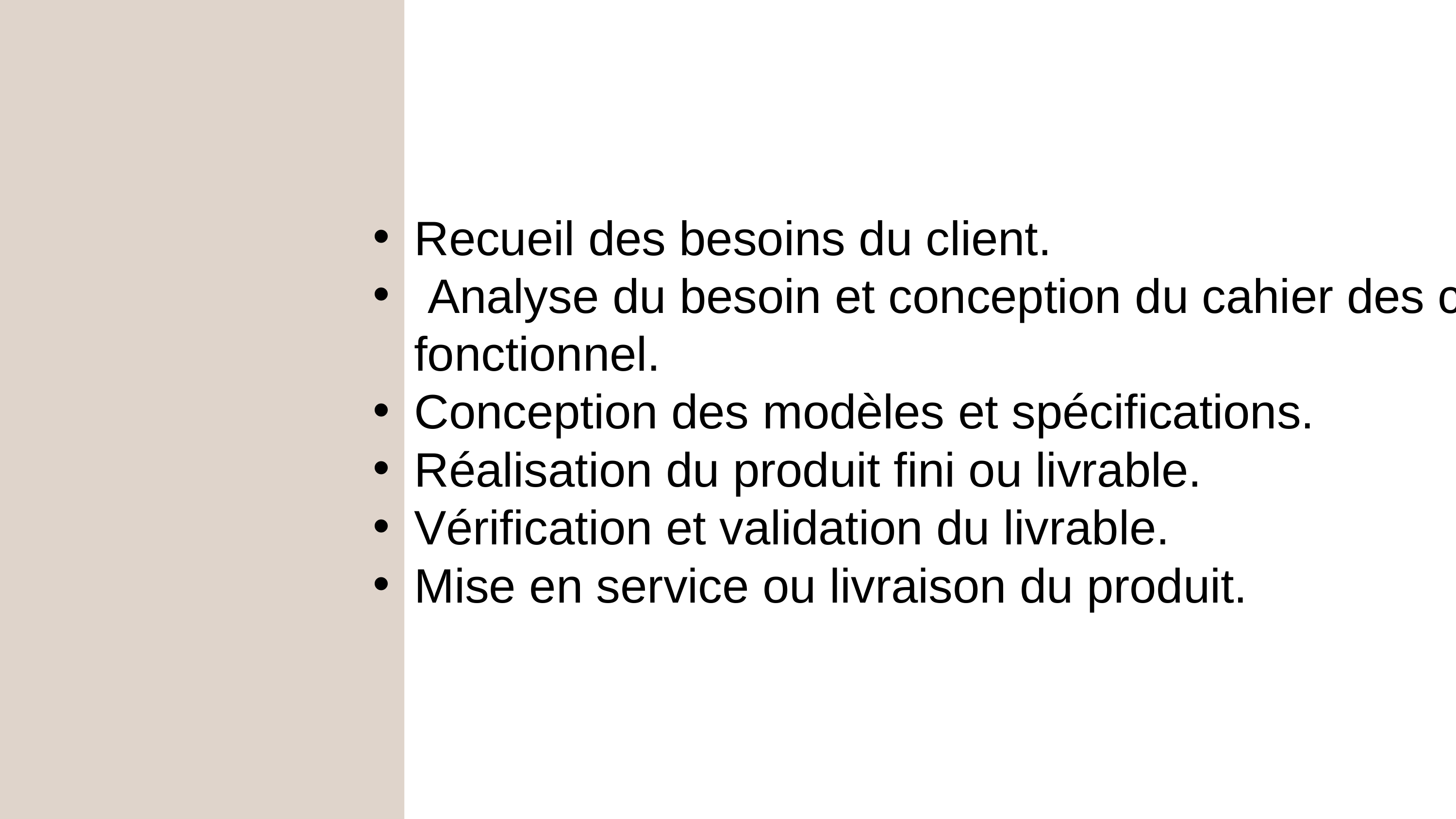

Recueil des besoins du client.
 Analyse du besoin et conception du cahier des charges fonctionnel.
Conception des modèles et spécifications.
Réalisation du produit fini ou livrable.
Vérification et validation du livrable.
Mise en service ou livraison du produit.